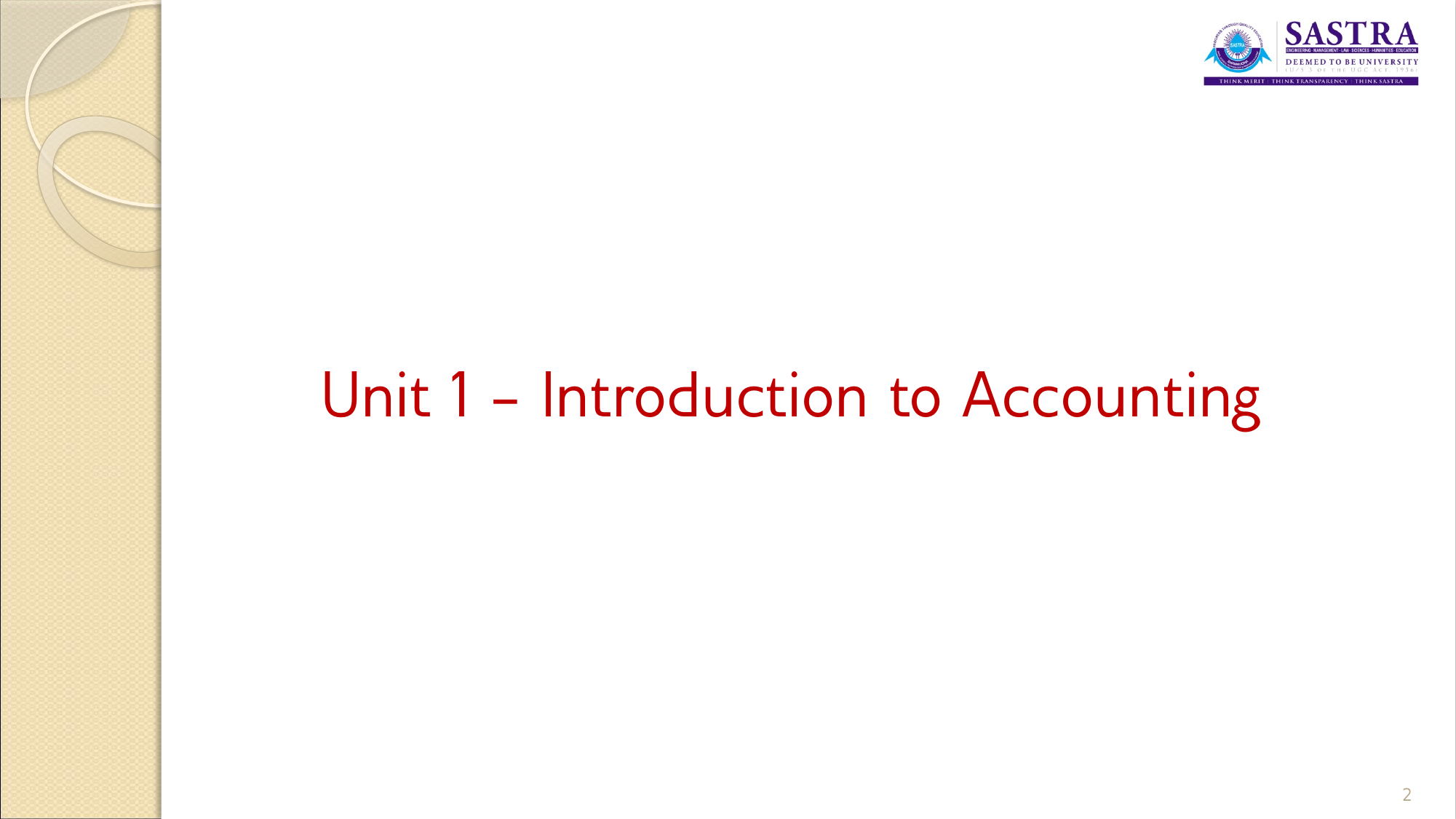

# Unit 1 – Introduction to Accounting
2